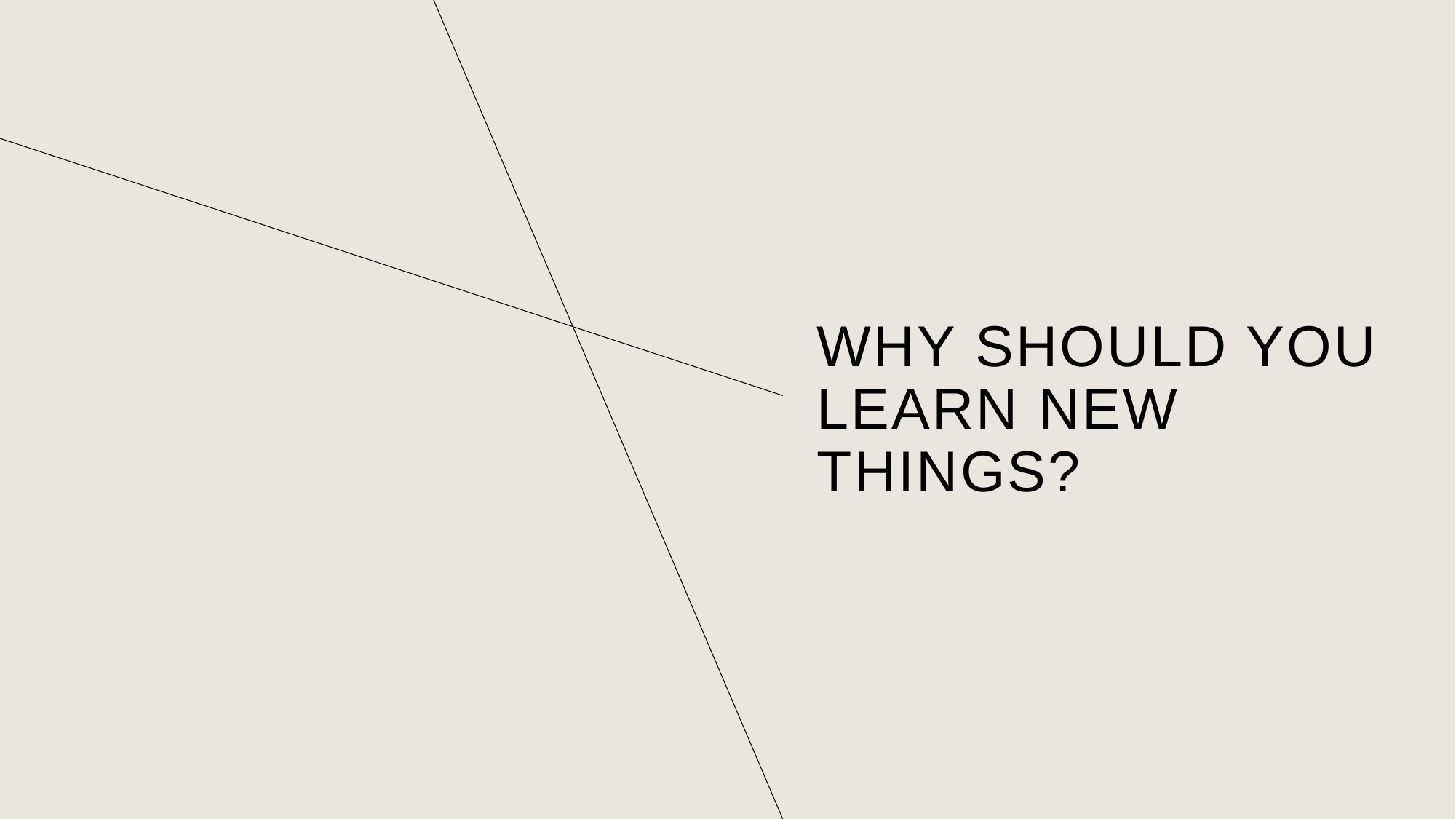

# Why Should You Learn New Things?